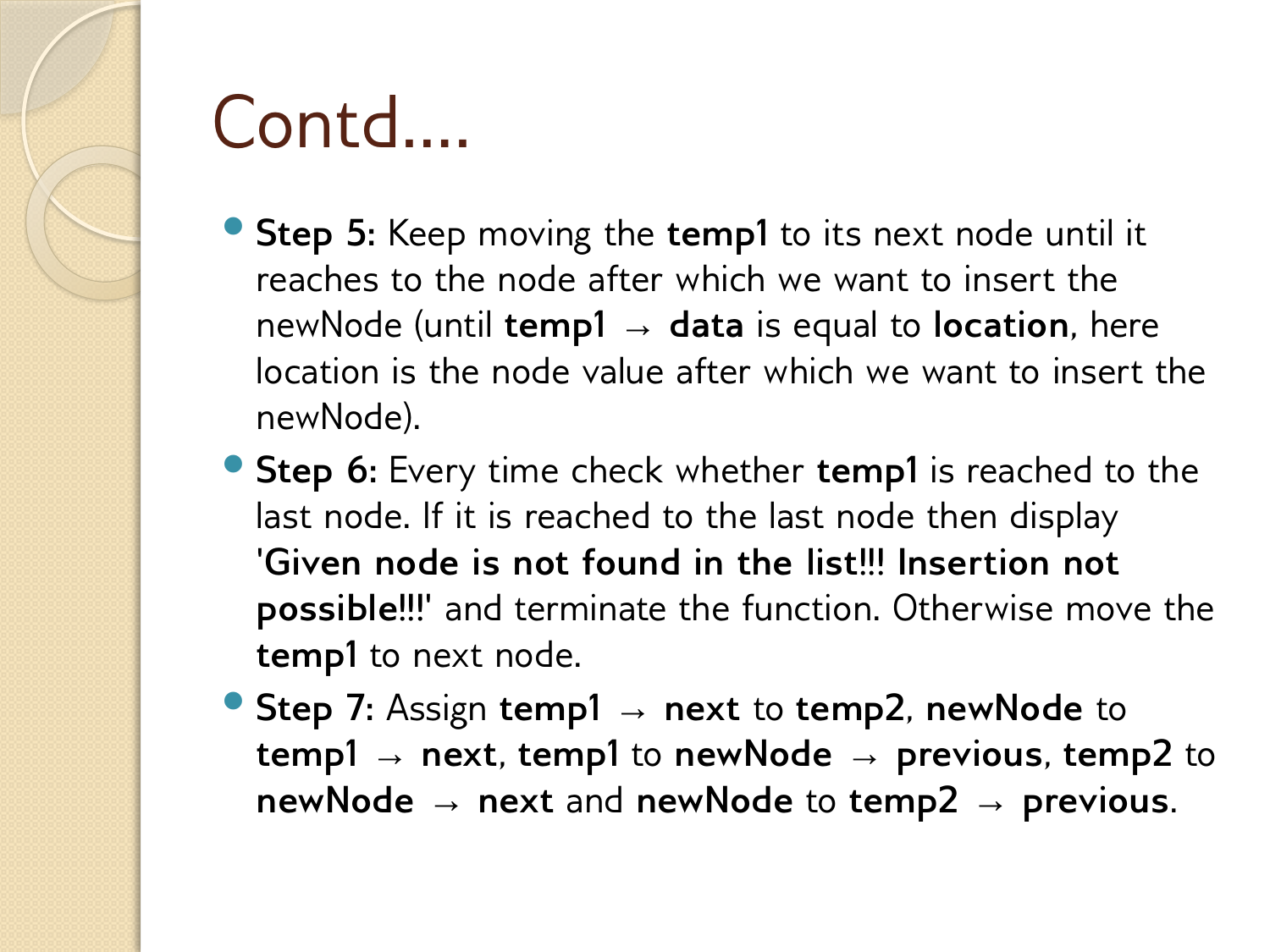

# Contd….
Step 5: Keep moving the temp1 to its next node until it reaches to the node after which we want to insert the newNode (until temp1 → data is equal to location, here location is the node value after which we want to insert the newNode).
Step 6: Every time check whether temp1 is reached to the last node. If it is reached to the last node then display 'Given node is not found in the list!!! Insertion not possible!!!' and terminate the function. Otherwise move the temp1 to next node.
Step 7: Assign temp1 → next to temp2, newNode to temp1 → next, temp1 to newNode → previous, temp2 to newNode → next and newNode to temp2 → previous.